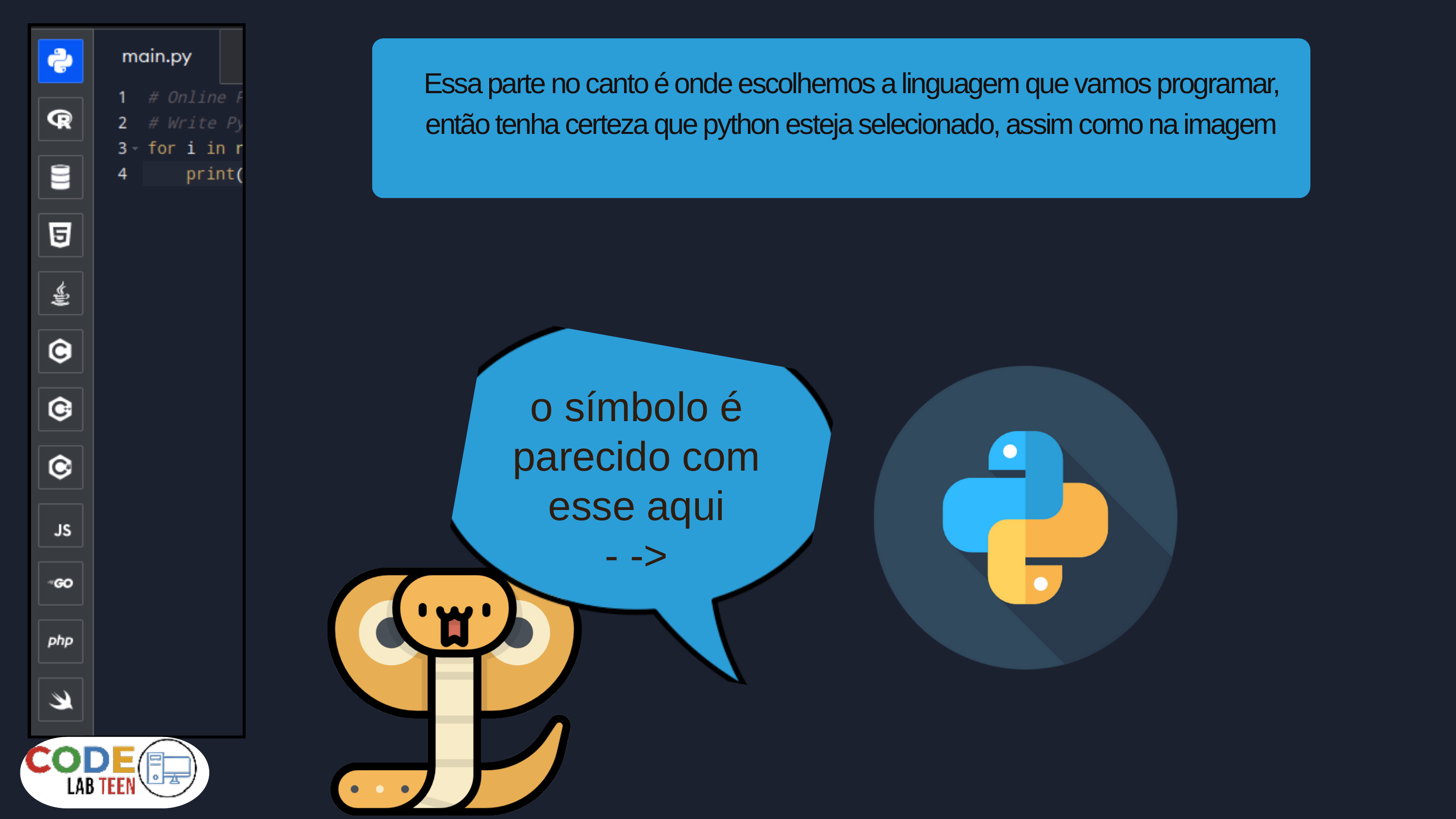

Essa parte no canto é onde escolhemos a linguagem que vamos programar, então tenha certeza que python esteja selecionado, assim como na imagem

o símbolo é parecido com esse aqui
- ->